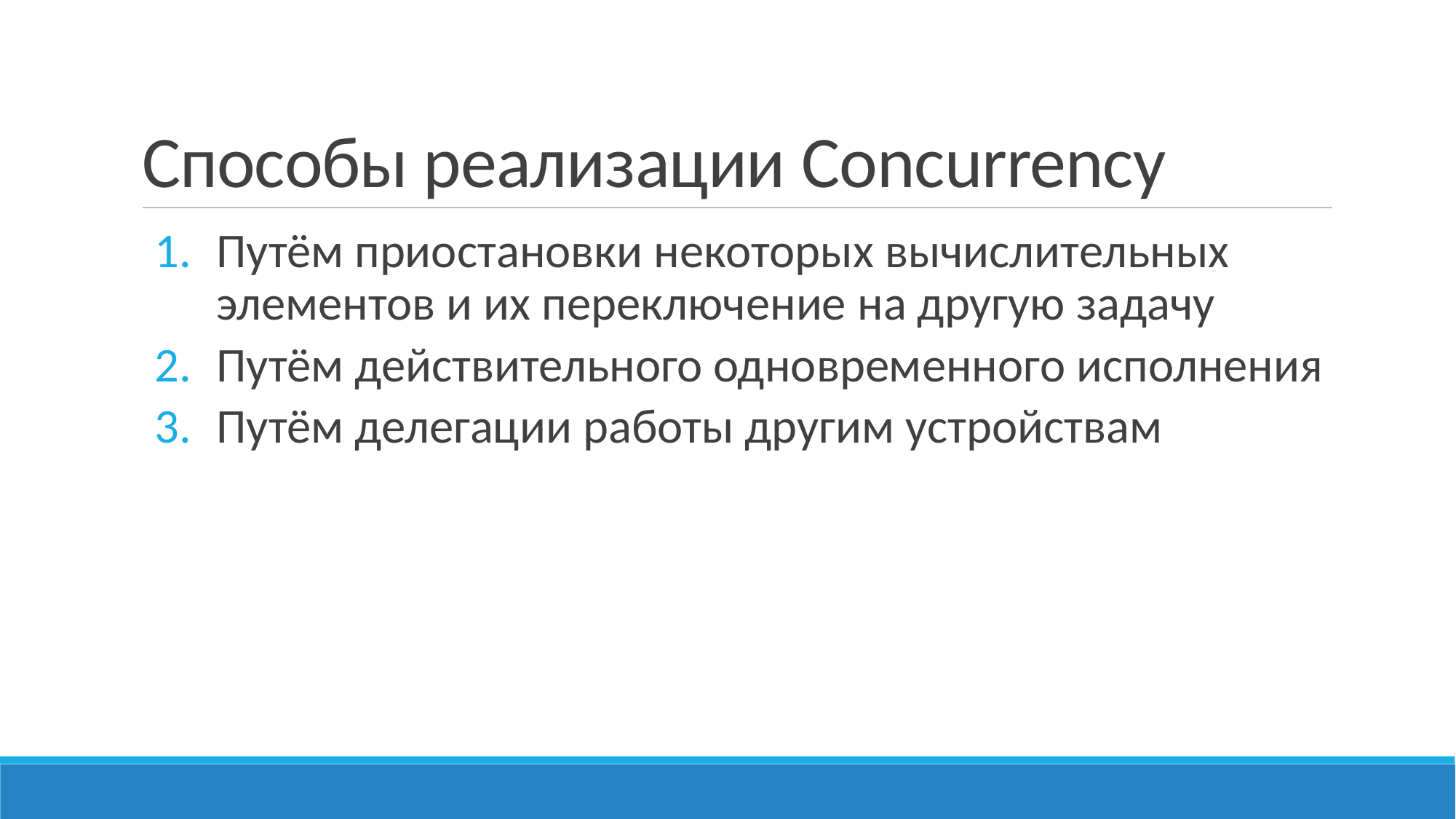

# Способы реализации Concurrency
Путём приостановки некоторых вычислительных элементов и их переключение на другую задачу
Путём действительного одновременного исполнения
Путём делегации работы другим устройствам